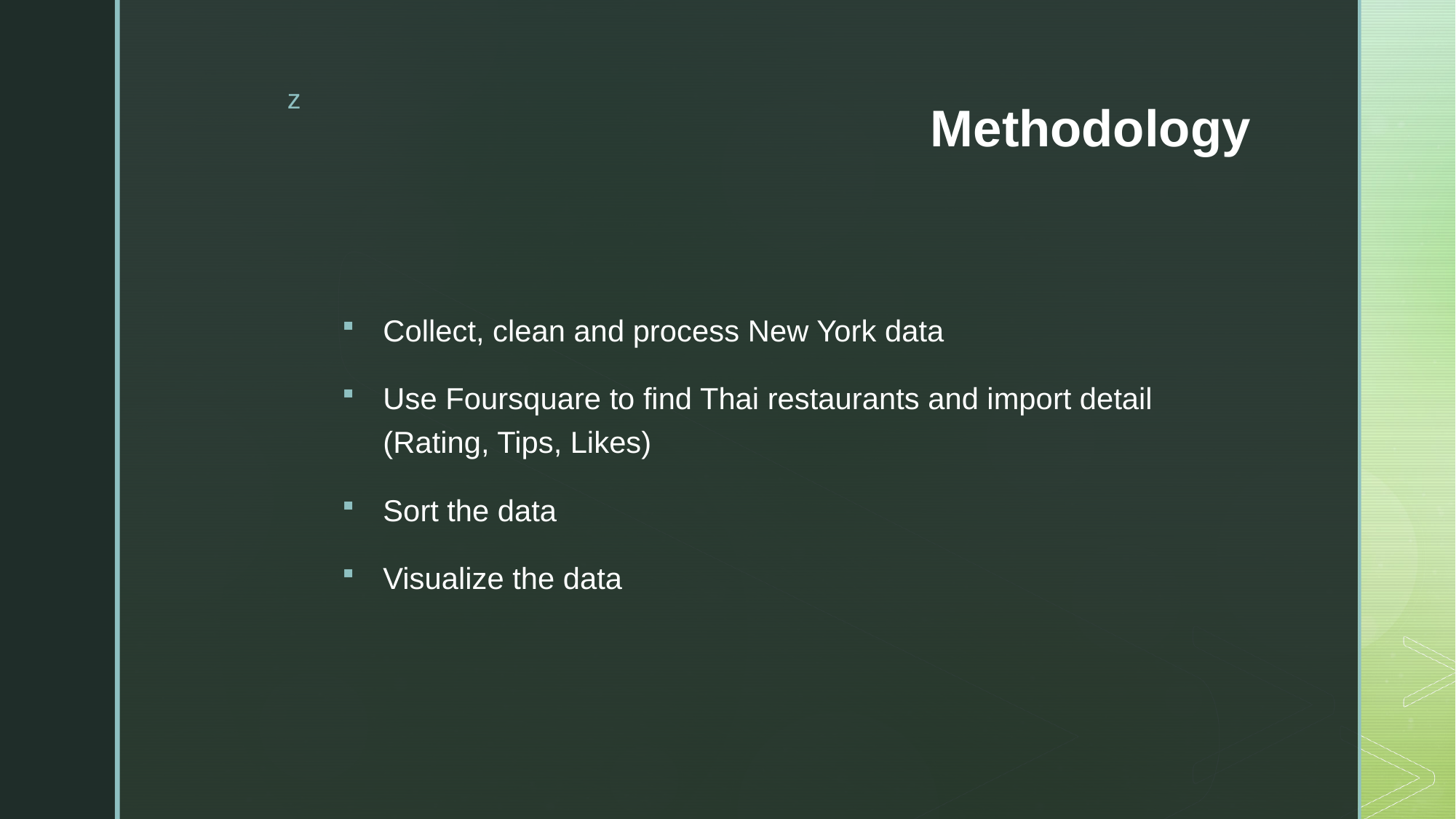

# Methodology
Collect, clean and process New York data
Use Foursquare to find Thai restaurants and import detail (Rating, Tips, Likes)
Sort the data
Visualize the data